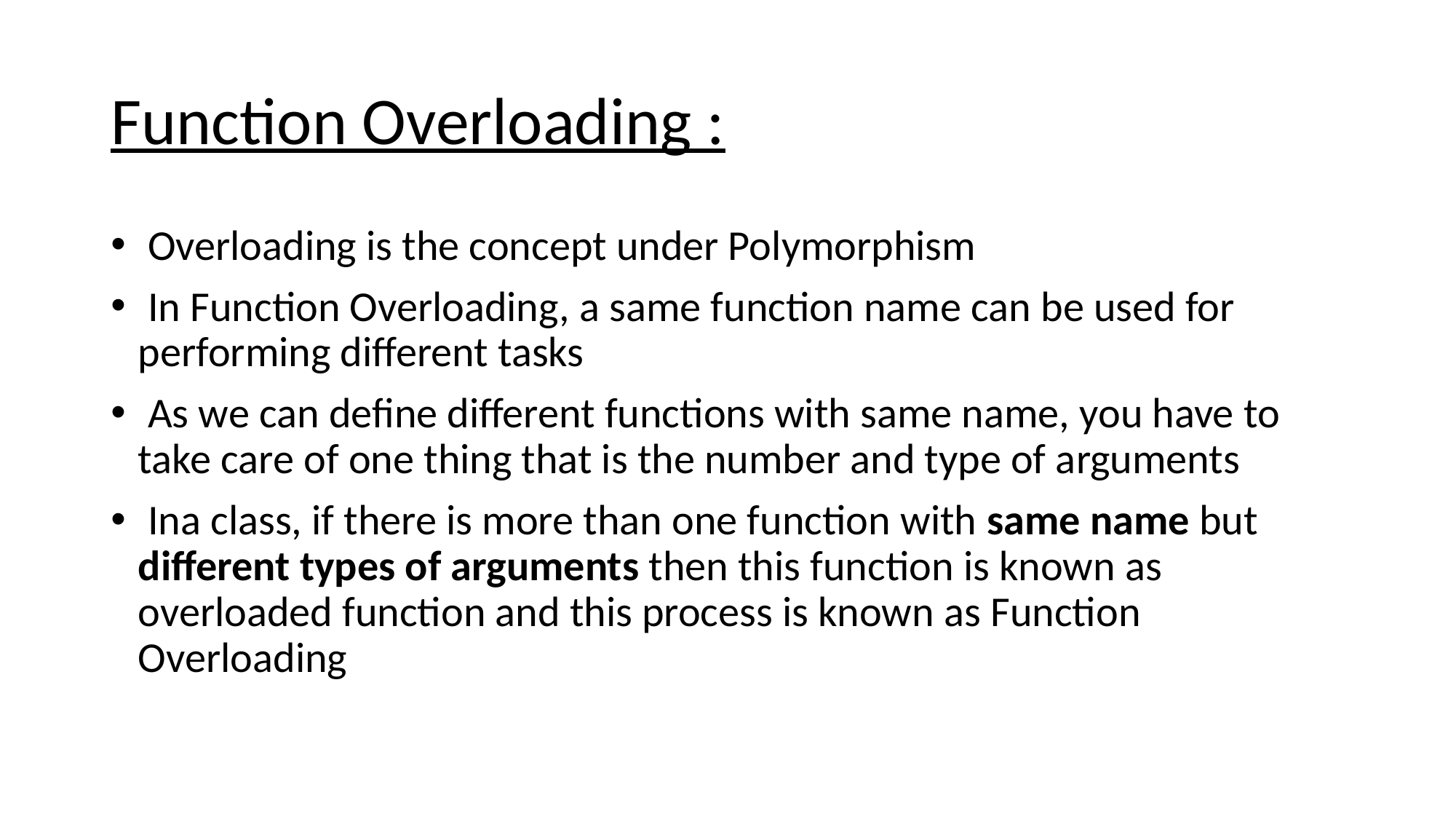

# Function Overloading :
 Overloading is the concept under Polymorphism
 In Function Overloading, a same function name can be used for performing different tasks
 As we can define different functions with same name, you have to take care of one thing that is the number and type of arguments
 Ina class, if there is more than one function with same name but different types of arguments then this function is known as overloaded function and this process is known as Function Overloading